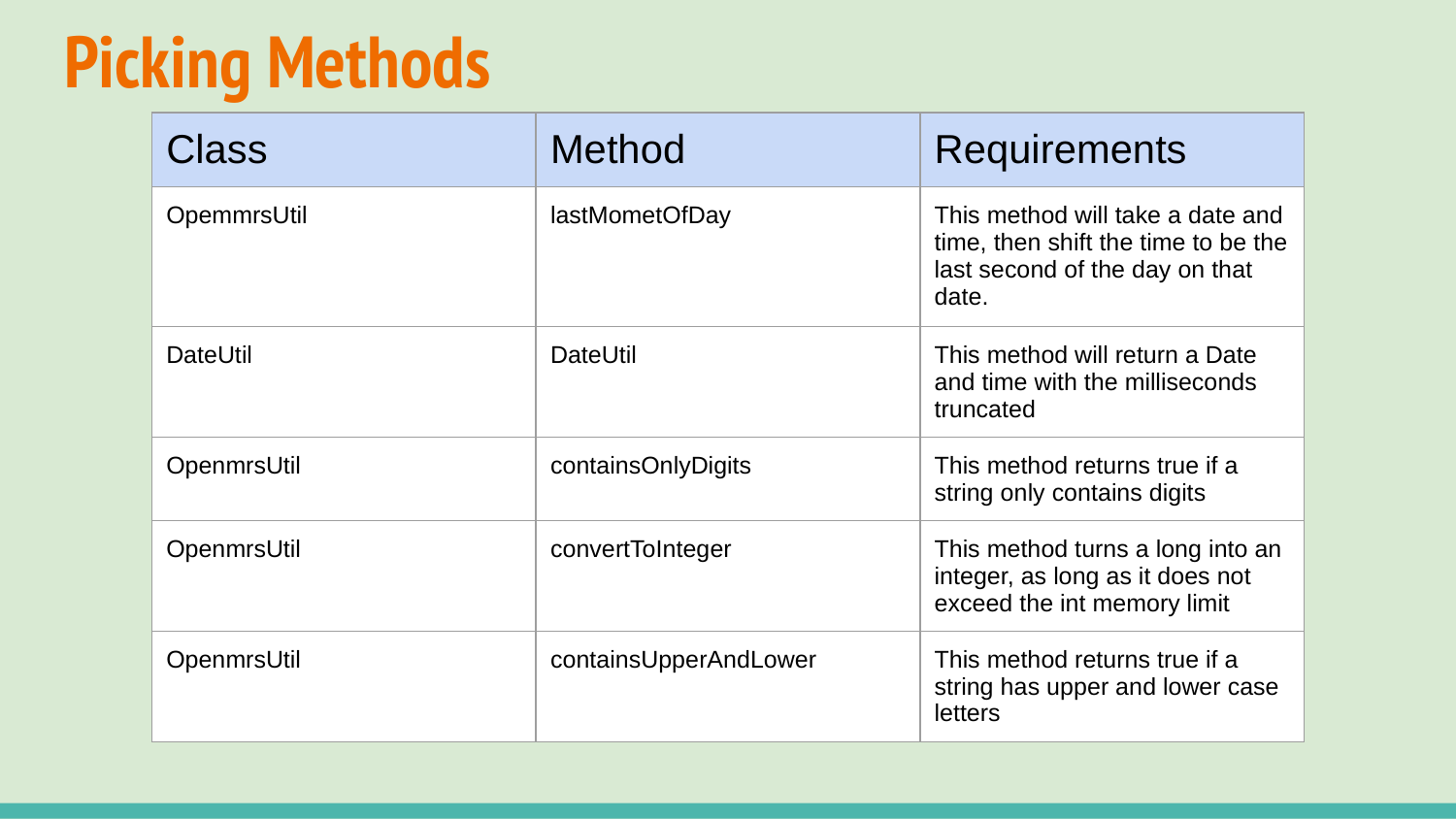

# Picking Methods
| Class | Method | Requirements |
| --- | --- | --- |
| OpemmrsUtil | lastMometOfDay | This method will take a date and time, then shift the time to be the last second of the day on that date. |
| DateUtil | DateUtil | This method will return a Date and time with the milliseconds truncated |
| OpenmrsUtil | containsOnlyDigits | This method returns true if a string only contains digits |
| OpenmrsUtil | convertToInteger | This method turns a long into an integer, as long as it does not exceed the int memory limit |
| OpenmrsUtil | containsUpperAndLower | This method returns true if a string has upper and lower case letters |